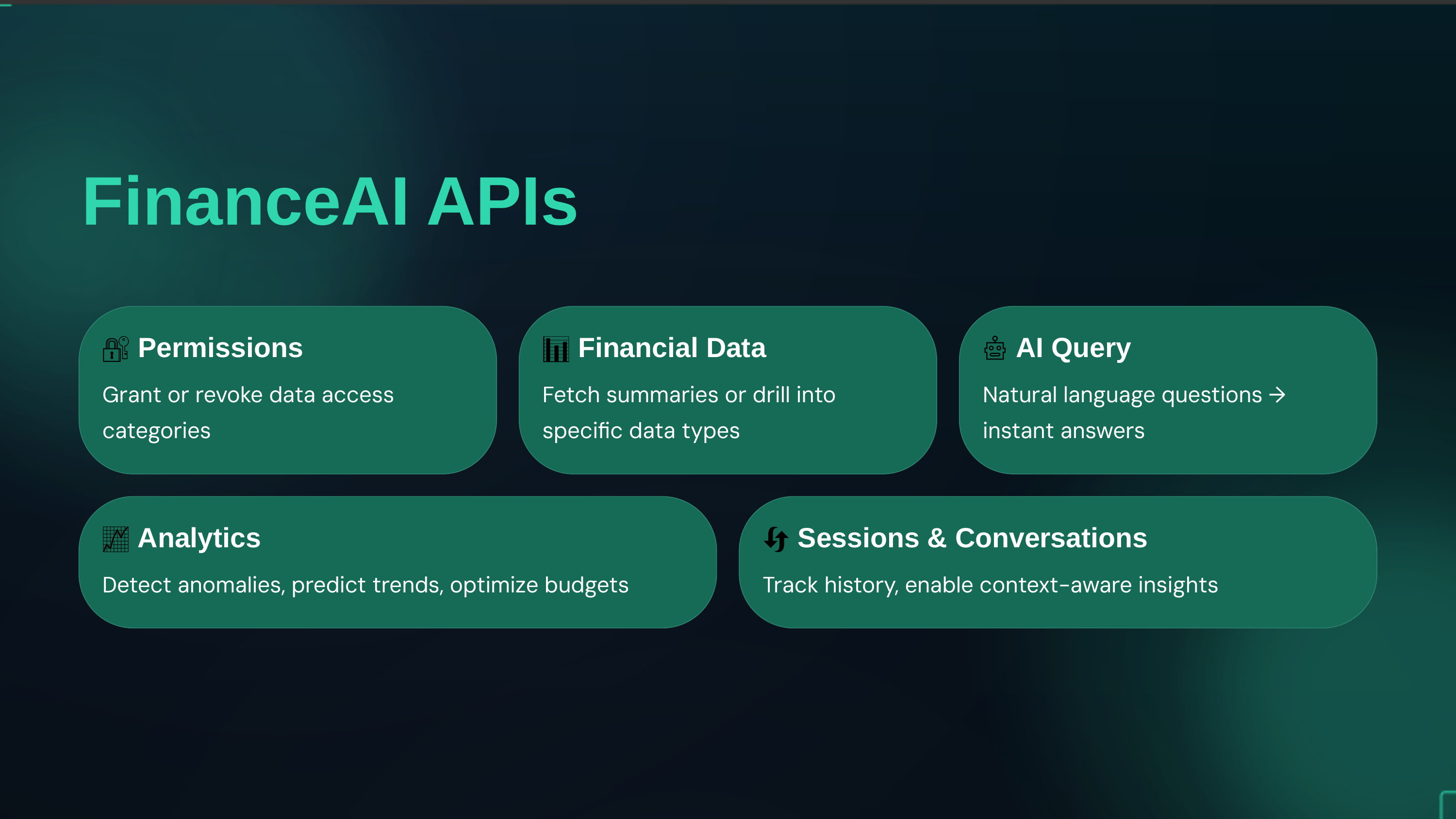

FinanceAI APIs

🔐 Permissions
📊 Financial Data
🤖 AI Query
Grant or revoke data access categories
Fetch summaries or drill into specific data types
Natural language questions → instant answers

📈 Analytics
🔄 Sessions & Conversations
Detect anomalies, predict trends, optimize budgets
Track history, enable context-aware insights